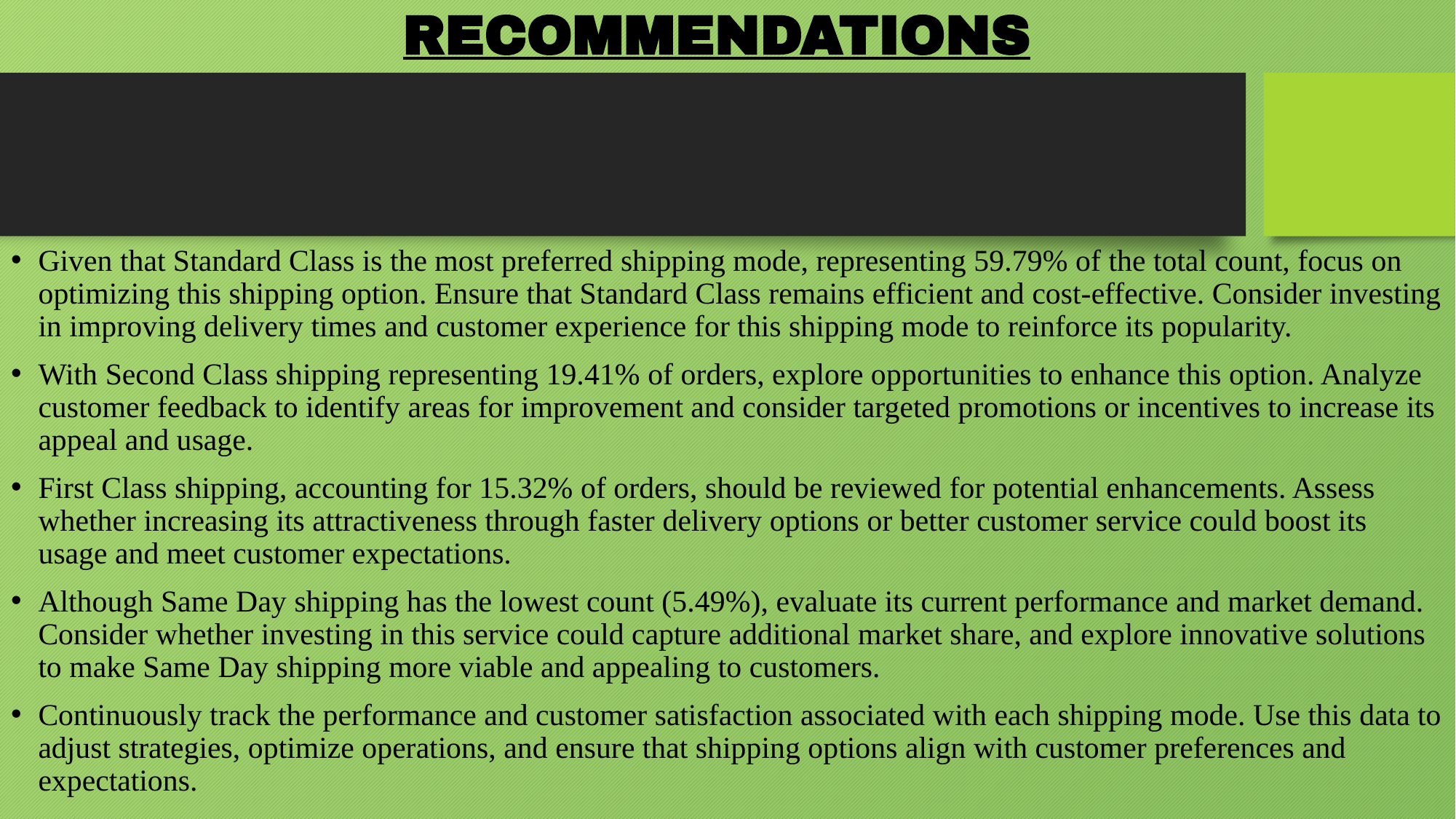

# RECOMMENDATIONS
Given that Standard Class is the most preferred shipping mode, representing 59.79% of the total count, focus on optimizing this shipping option. Ensure that Standard Class remains efficient and cost-effective. Consider investing in improving delivery times and customer experience for this shipping mode to reinforce its popularity.
With Second Class shipping representing 19.41% of orders, explore opportunities to enhance this option. Analyze customer feedback to identify areas for improvement and consider targeted promotions or incentives to increase its appeal and usage.
First Class shipping, accounting for 15.32% of orders, should be reviewed for potential enhancements. Assess whether increasing its attractiveness through faster delivery options or better customer service could boost its usage and meet customer expectations.
Although Same Day shipping has the lowest count (5.49%), evaluate its current performance and market demand. Consider whether investing in this service could capture additional market share, and explore innovative solutions to make Same Day shipping more viable and appealing to customers.
Continuously track the performance and customer satisfaction associated with each shipping mode. Use this data to adjust strategies, optimize operations, and ensure that shipping options align with customer preferences and expectations.